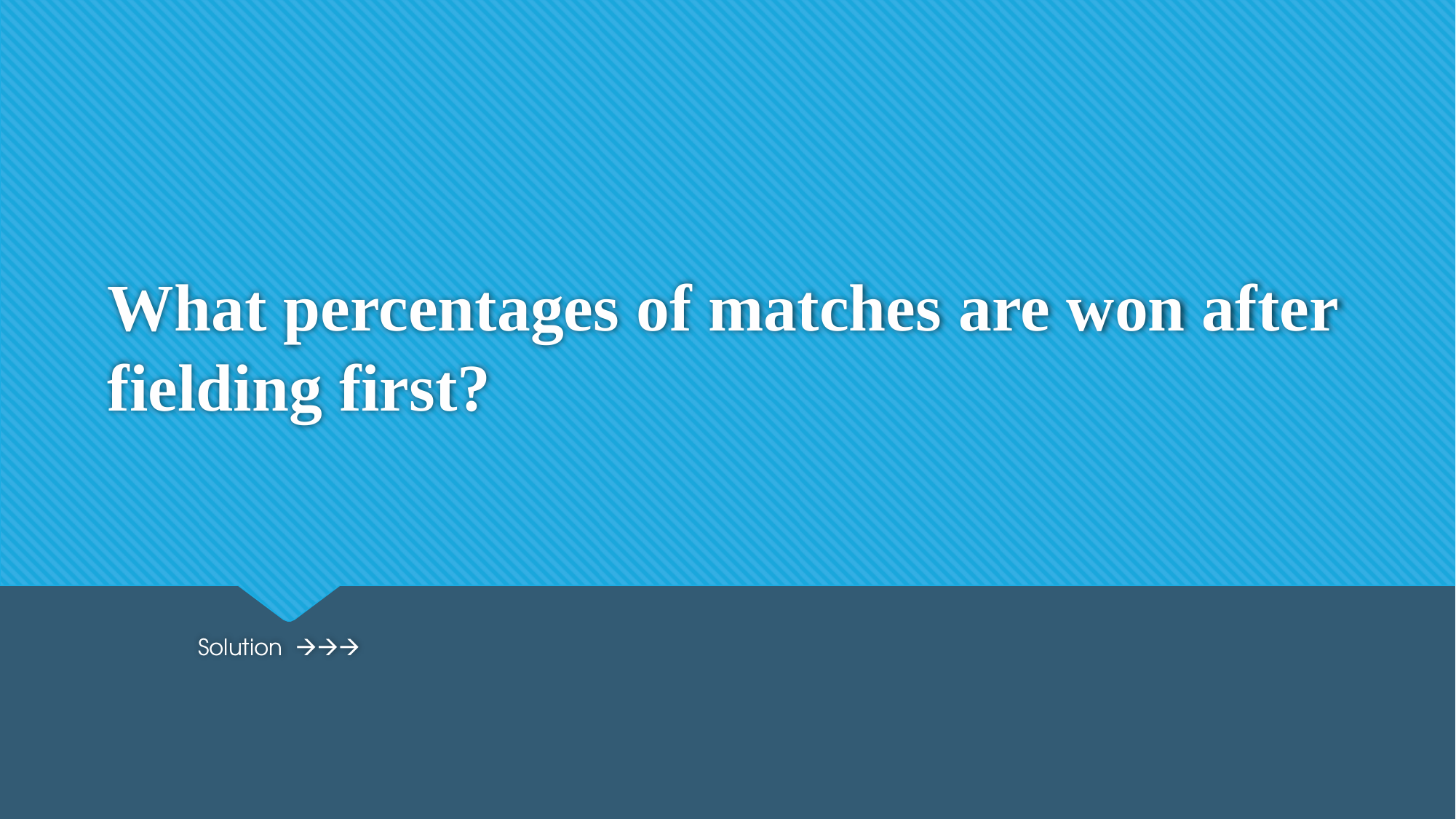

# What percentages of matches are won after fielding first?
																			Solution  🡪🡪🡪